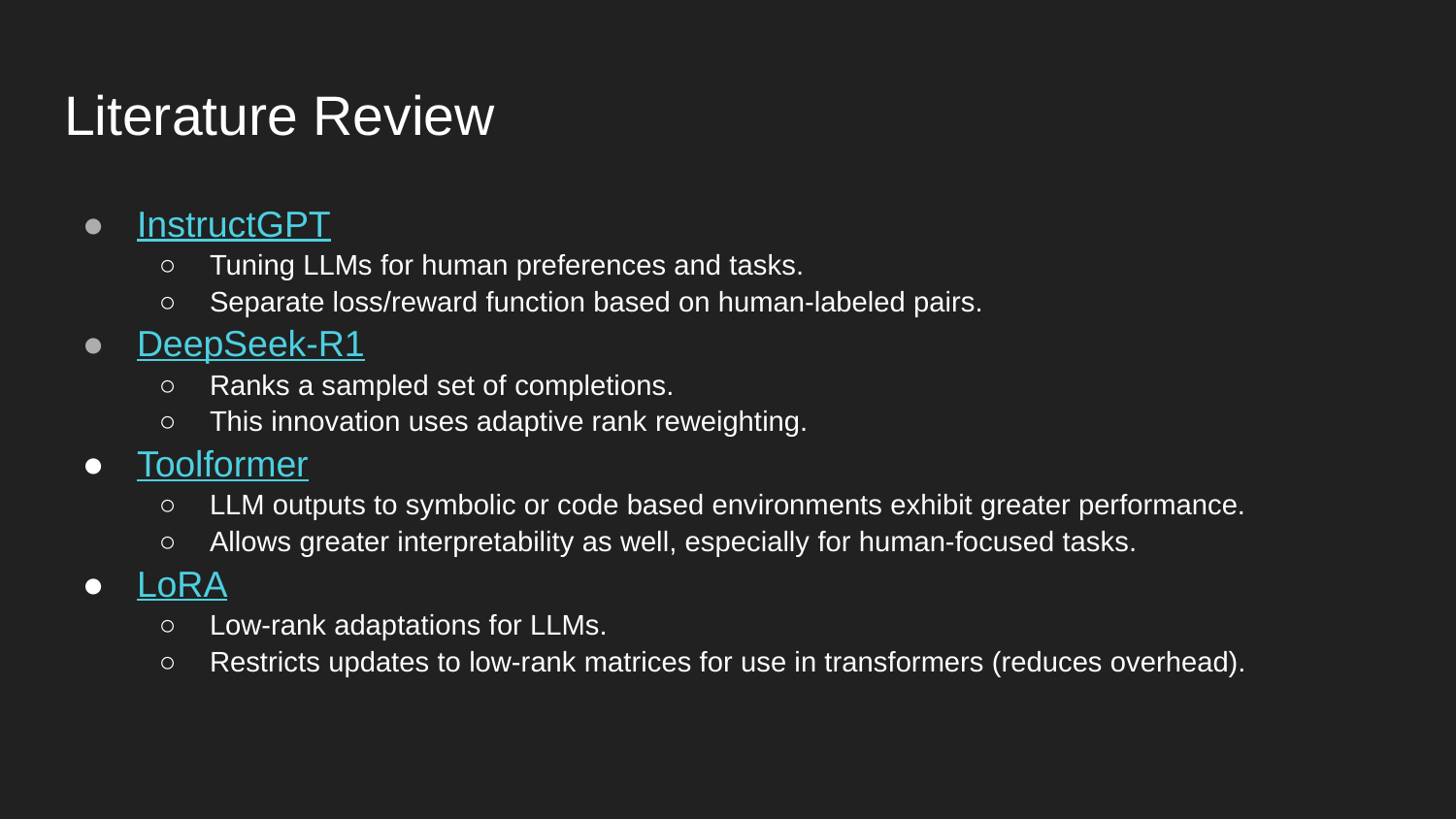

# Literature Review
InstructGPT
Tuning LLMs for human preferences and tasks.
Separate loss/reward function based on human-labeled pairs.
DeepSeek-R1
Ranks a sampled set of completions.
This innovation uses adaptive rank reweighting.
Toolformer
LLM outputs to symbolic or code based environments exhibit greater performance.
Allows greater interpretability as well, especially for human-focused tasks.
LoRA
Low-rank adaptations for LLMs.
Restricts updates to low-rank matrices for use in transformers (reduces overhead).